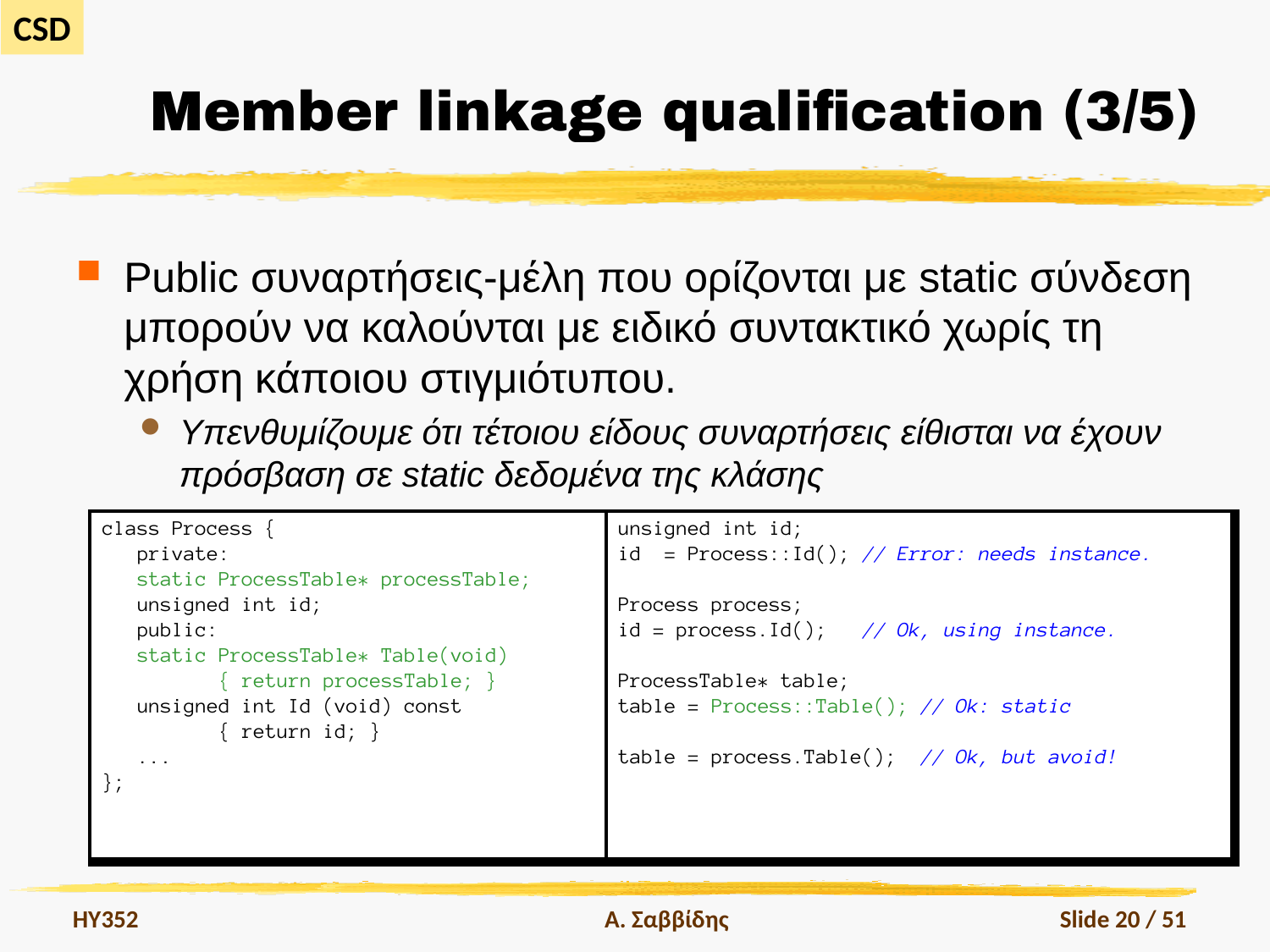

# Member linkage qualification (3/5)
Public συναρτήσεις-μέλη που ορίζονται με static σύνδεση μπορούν να καλούνται με ειδικό συντακτικό χωρίς τη χρήση κάποιου στιγμιότυπου.
Υπενθυμίζουμε ότι τέτοιου είδους συναρτήσεις είθισται να έχουν πρόσβαση σε static δεδομένα της κλάσης
| class Process { private: static ProcessTable\* processTable; unsigned int id; public: static ProcessTable\* Table(void) { return processTable; } unsigned int Id (void) const { return id; } ... }; | unsigned int id; id = Process::Id(); // Error: needs instance. Process process; id = process.Id(); // Ok, using instance. ProcessTable\* table; table = Process::Table(); // Ok: static table = process.Table(); // Ok, but avoid! |
| --- | --- |
HY352
Α. Σαββίδης
Slide 20 / 51